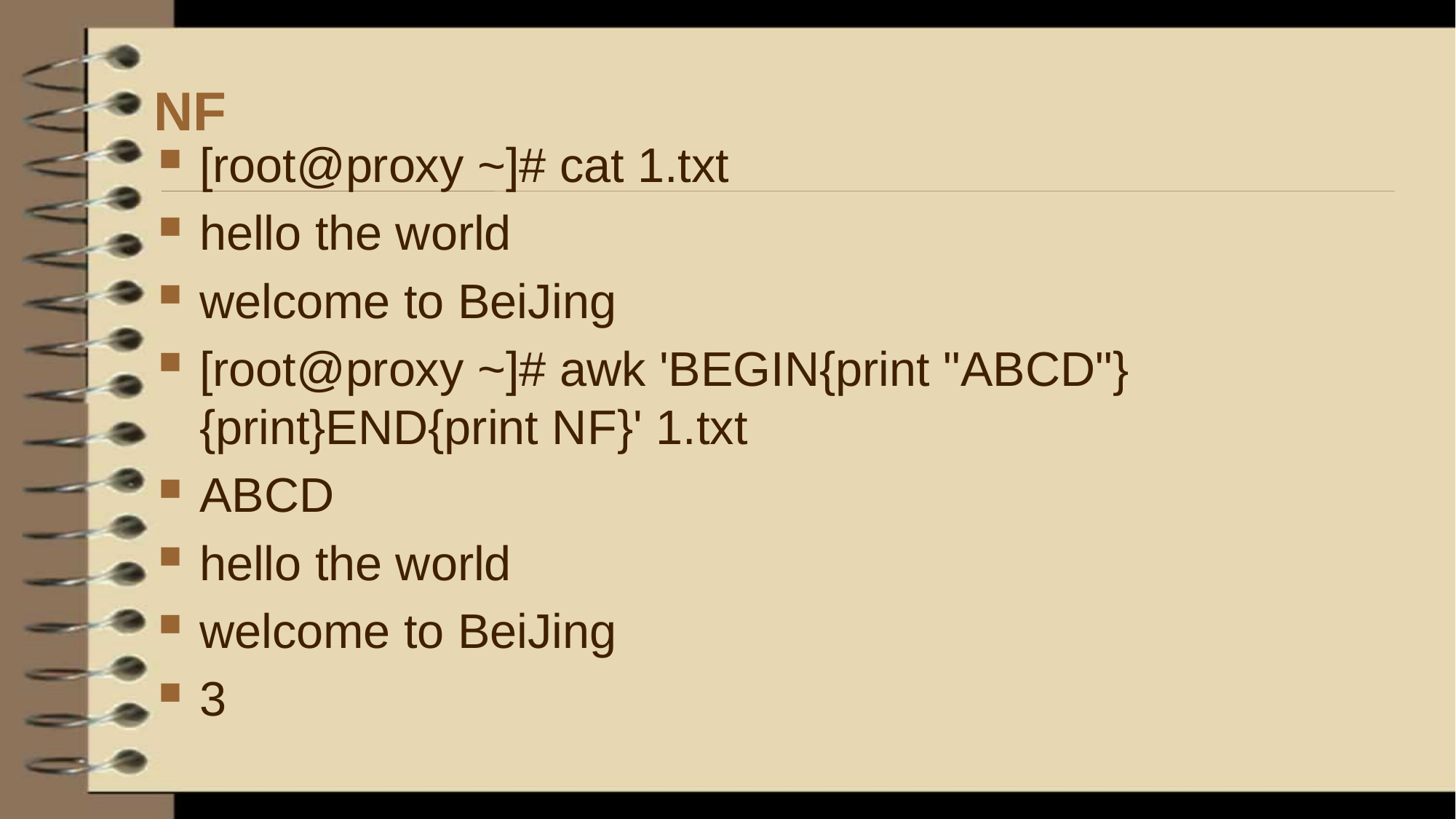

# NF
[root@proxy ~]# cat 1.txt
hello the world
welcome to BeiJing
[root@proxy ~]# awk 'BEGIN{print "ABCD"}{print}END{print NF}' 1.txt
ABCD
hello the world
welcome to BeiJing
3